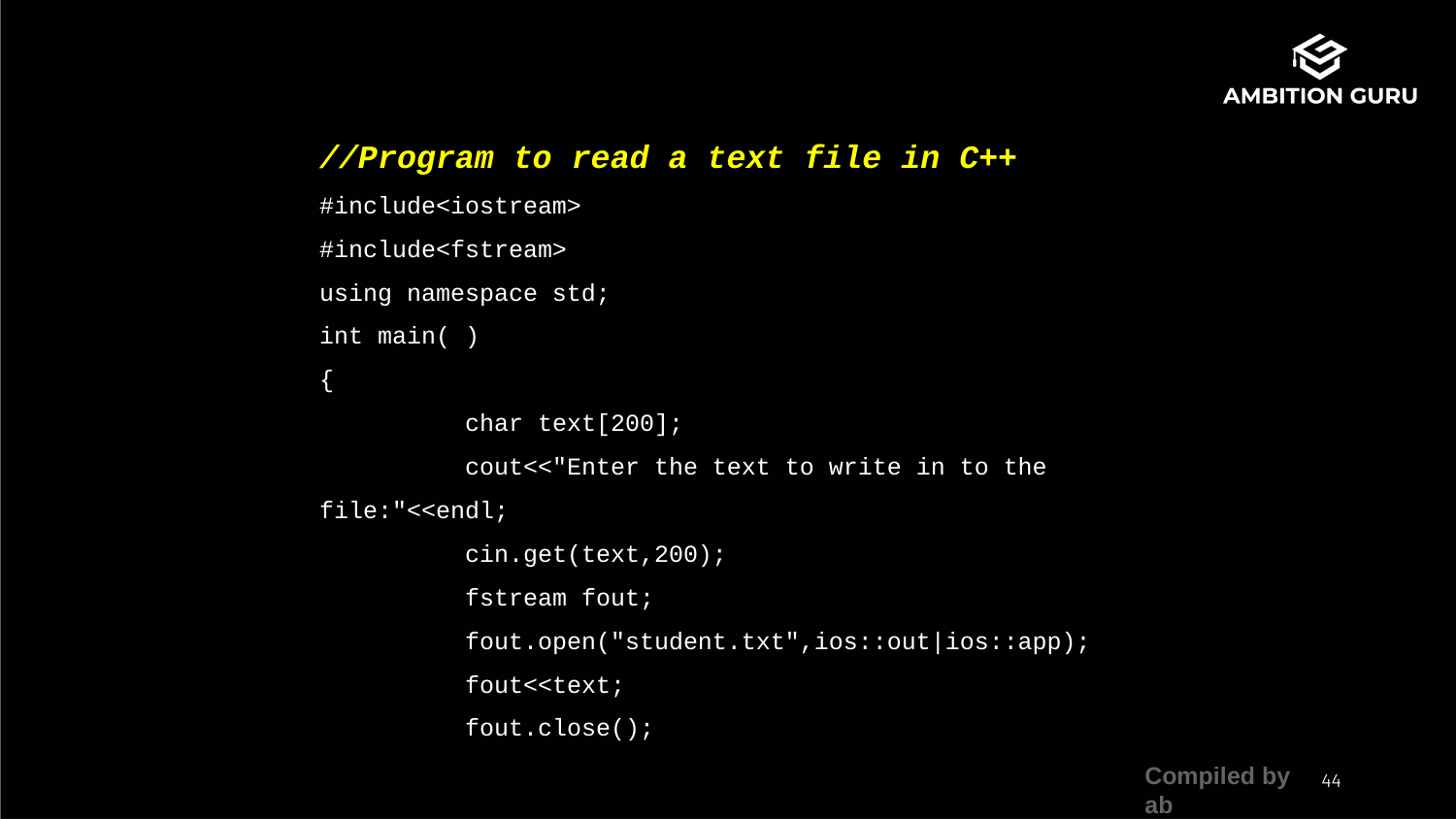

//Program to read a text file in C++
#include<iostream>
#include<fstream>
using namespace std;
int main( )
{
	char text[200];
	cout<<"Enter the text to write in to the file:"<<endl;
	cin.get(text,200);
	fstream fout;
	fout.open("student.txt",ios::out|ios::app);
	fout<<text;
	fout.close();
44